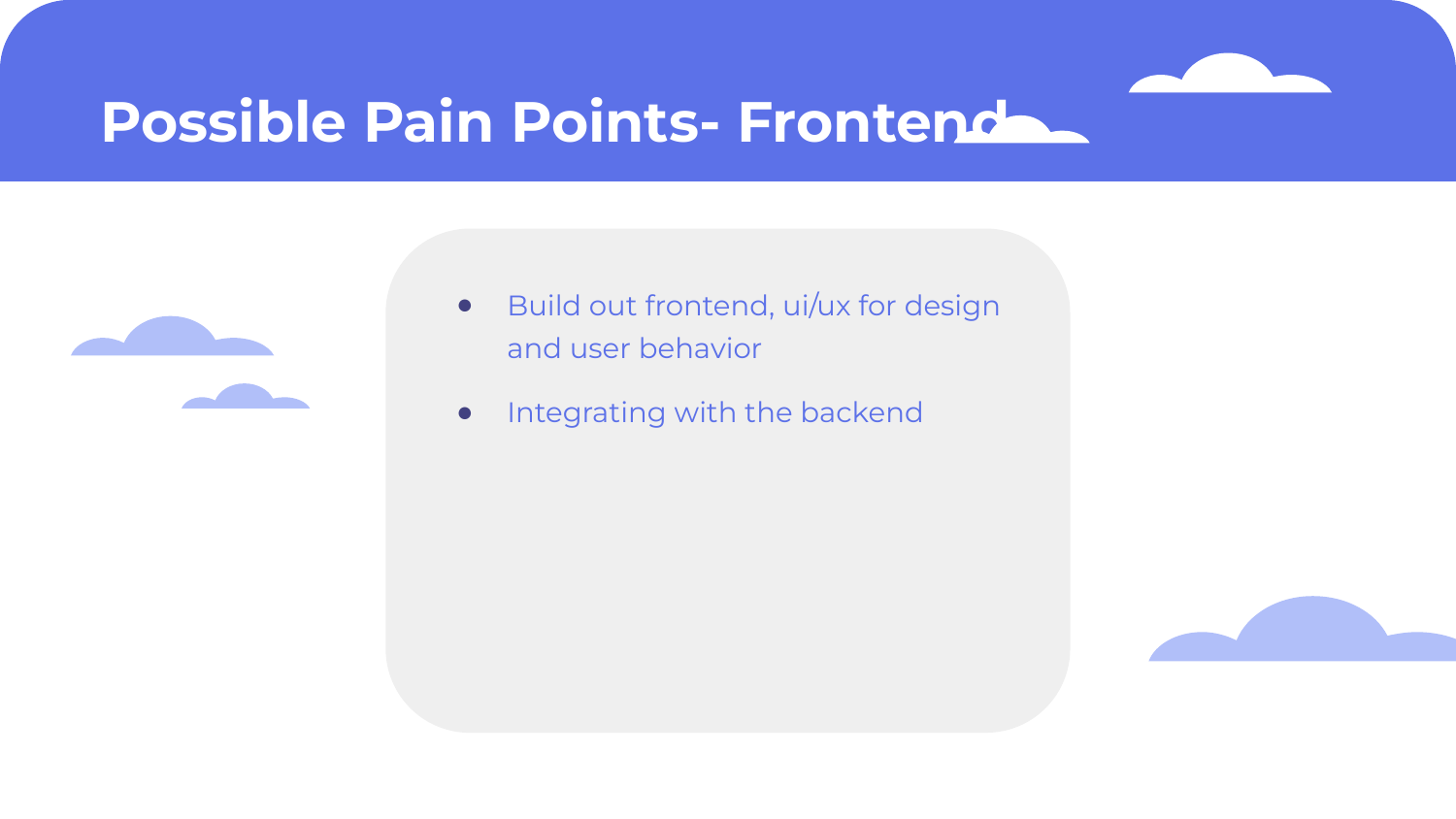

# Possible Pain Points- Frontend
Build out frontend, ui/ux for design and user behavior
Integrating with the backend